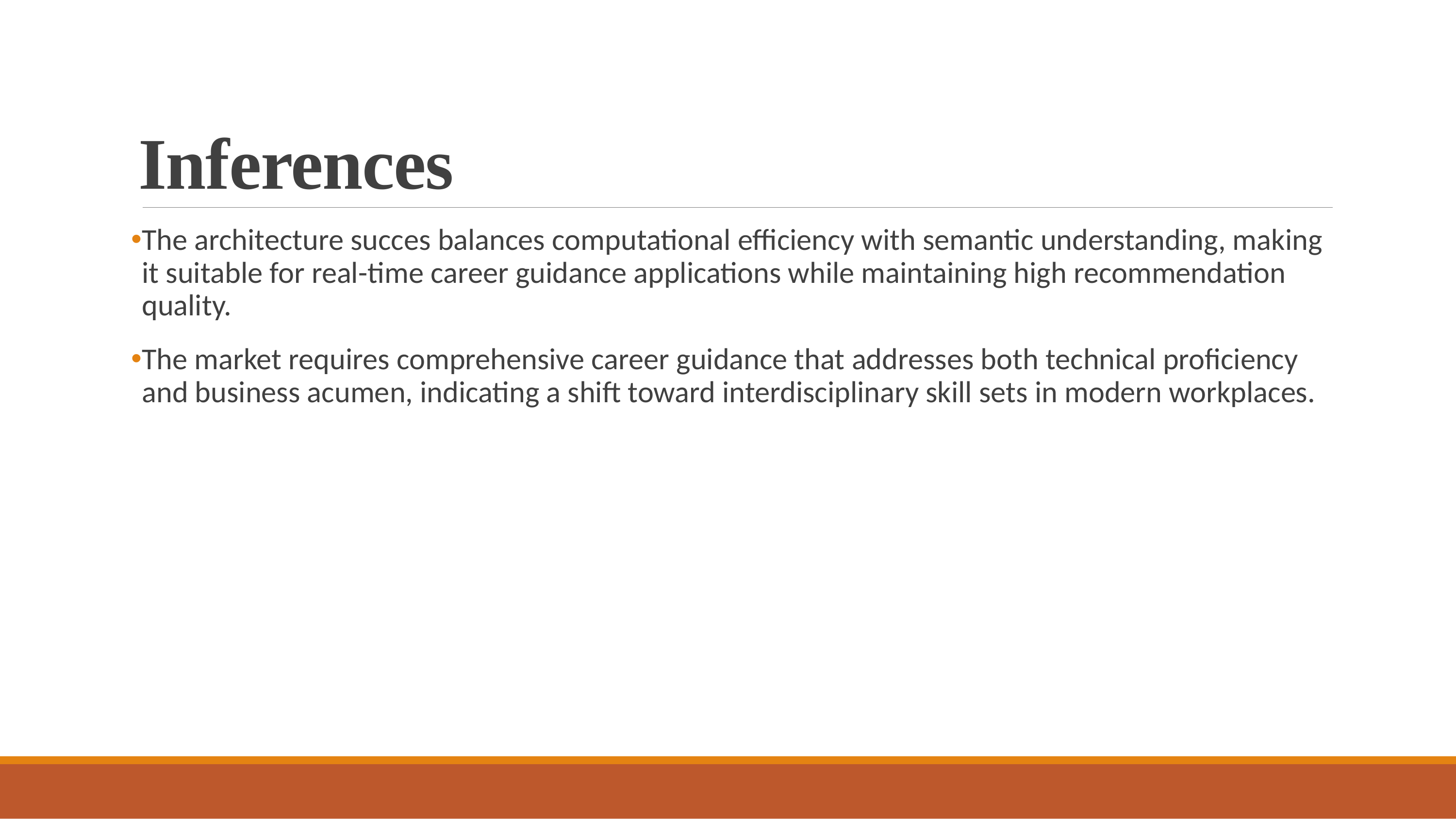

# Inferences
The architecture succes balances computational efficiency with semantic understanding, making it suitable for real-time career guidance applications while maintaining high recommendation quality.
The market requires comprehensive career guidance that addresses both technical proficiency and business acumen, indicating a shift toward interdisciplinary skill sets in modern workplaces.